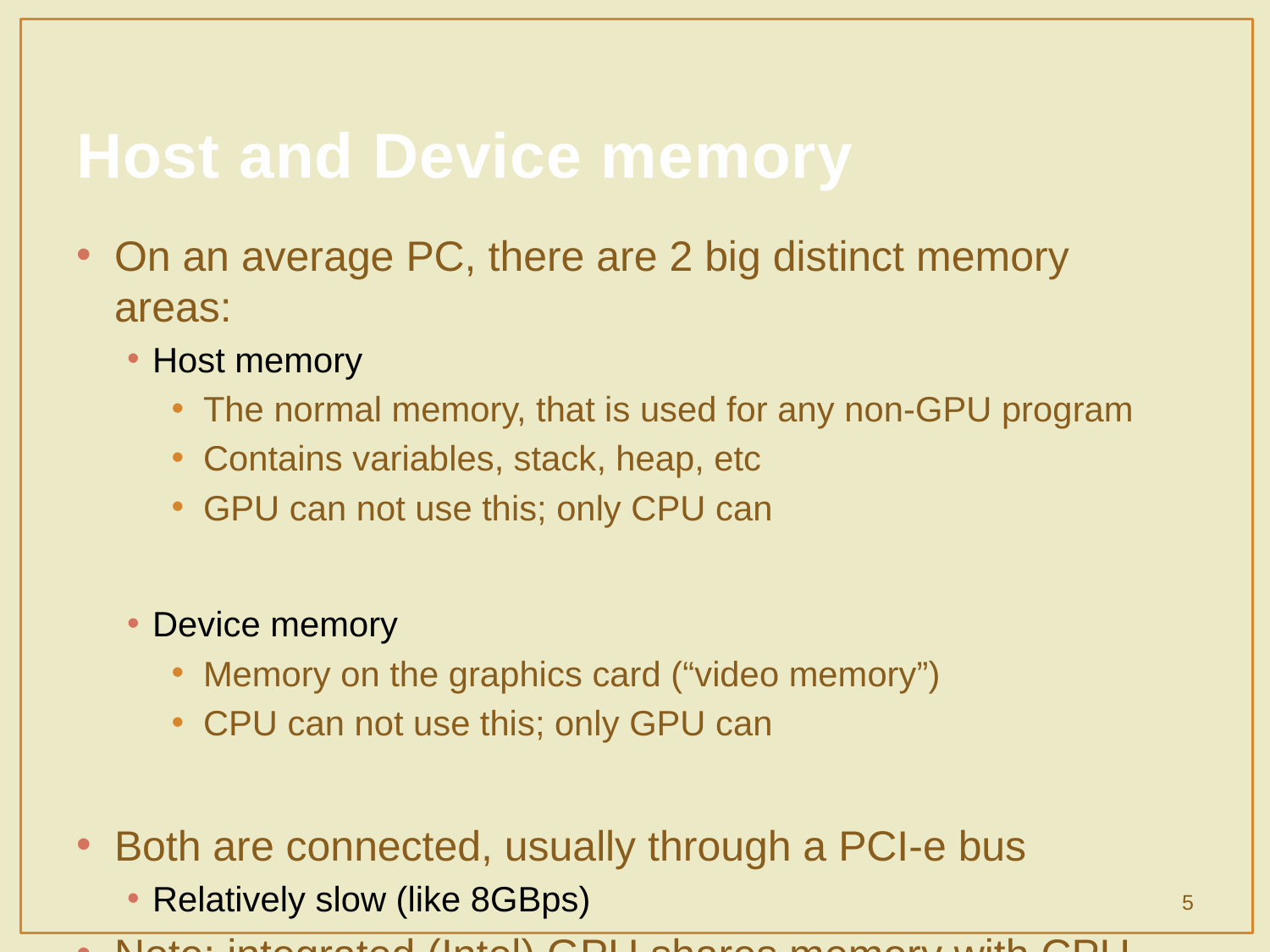

# Host and Device memory
On an average PC, there are 2 big distinct memory areas:
Host memory
The normal memory, that is used for any non-GPU program
Contains variables, stack, heap, etc
GPU can not use this; only CPU can

Device memory
Memory on the graphics card (“video memory”)
CPU can not use this; only GPU can

Both are connected, usually through a PCI-e bus
Relatively slow (like 8GBps)
Note: integrated (Intel) GPU shares memory with CPU

5